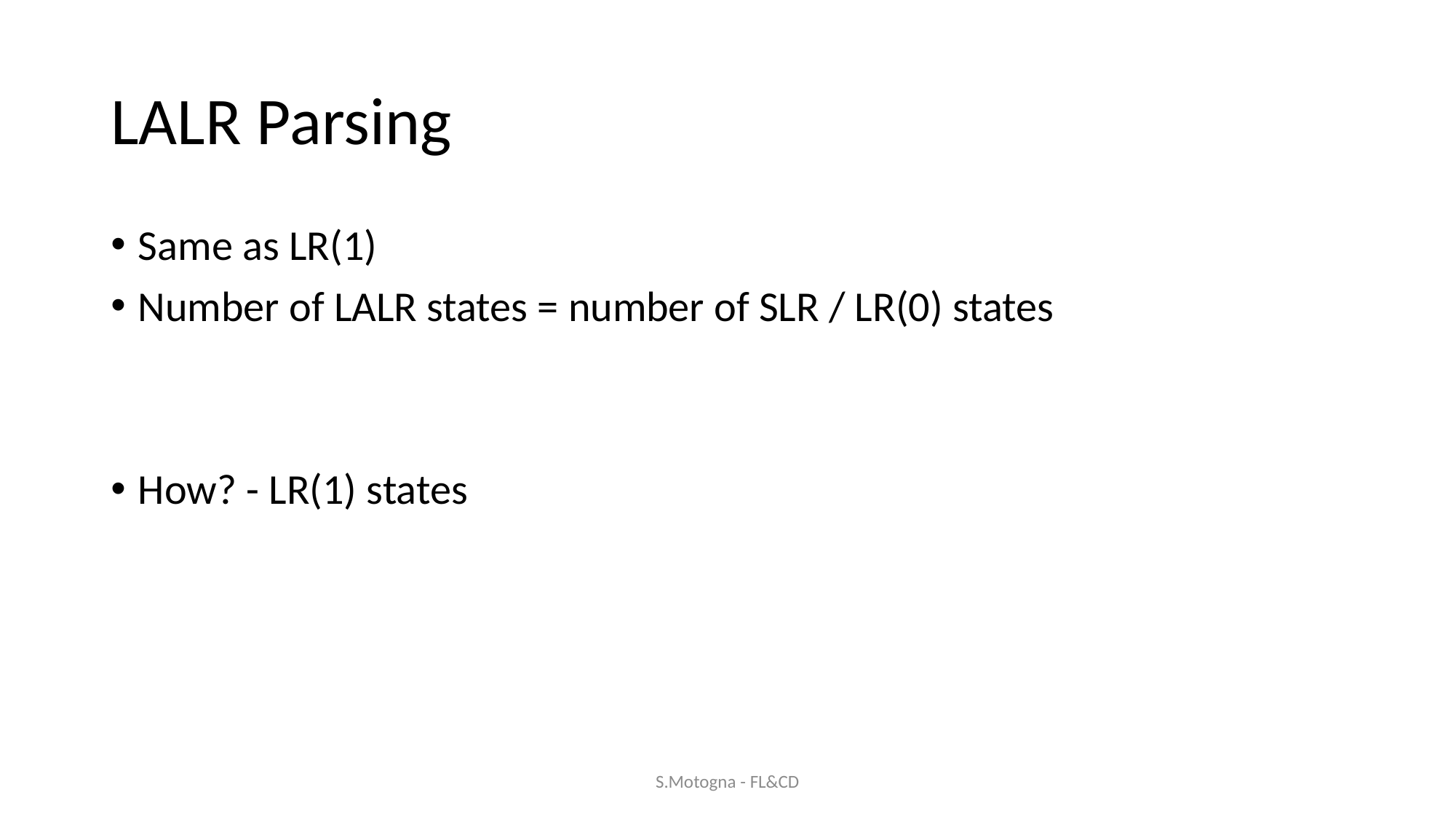

# LALR Parsing
Same as LR(1)
Number of LALR states = number of SLR / LR(0) states

How? - LR(1) states
S.Motogna - FL&CD